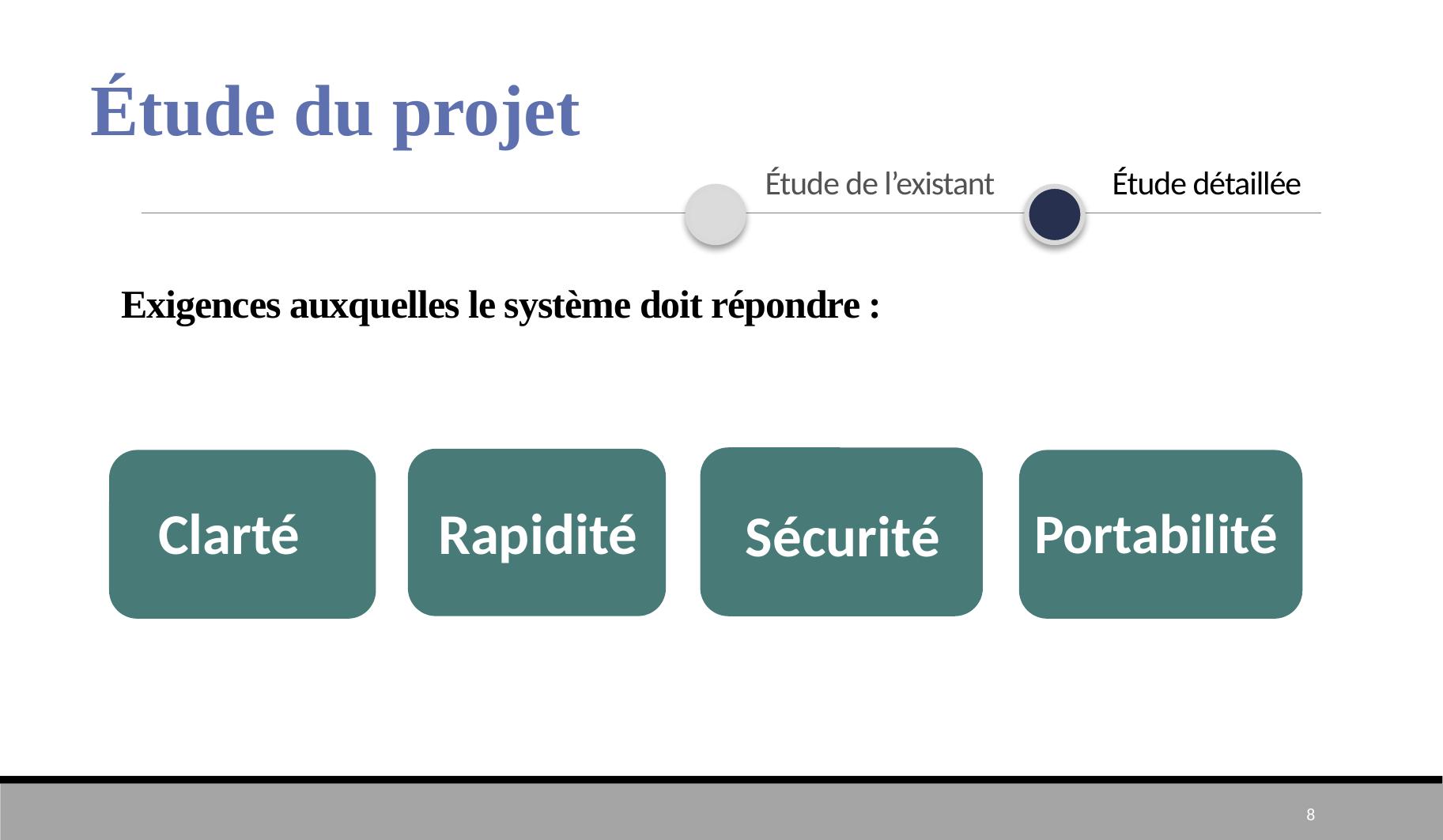

1
Étude du projet
Étude de l’existant
Étude détaillée

# Exigences auxquelles le système doit répondre :

Clarté
Rapidité

Portabilité
Sécurité
8